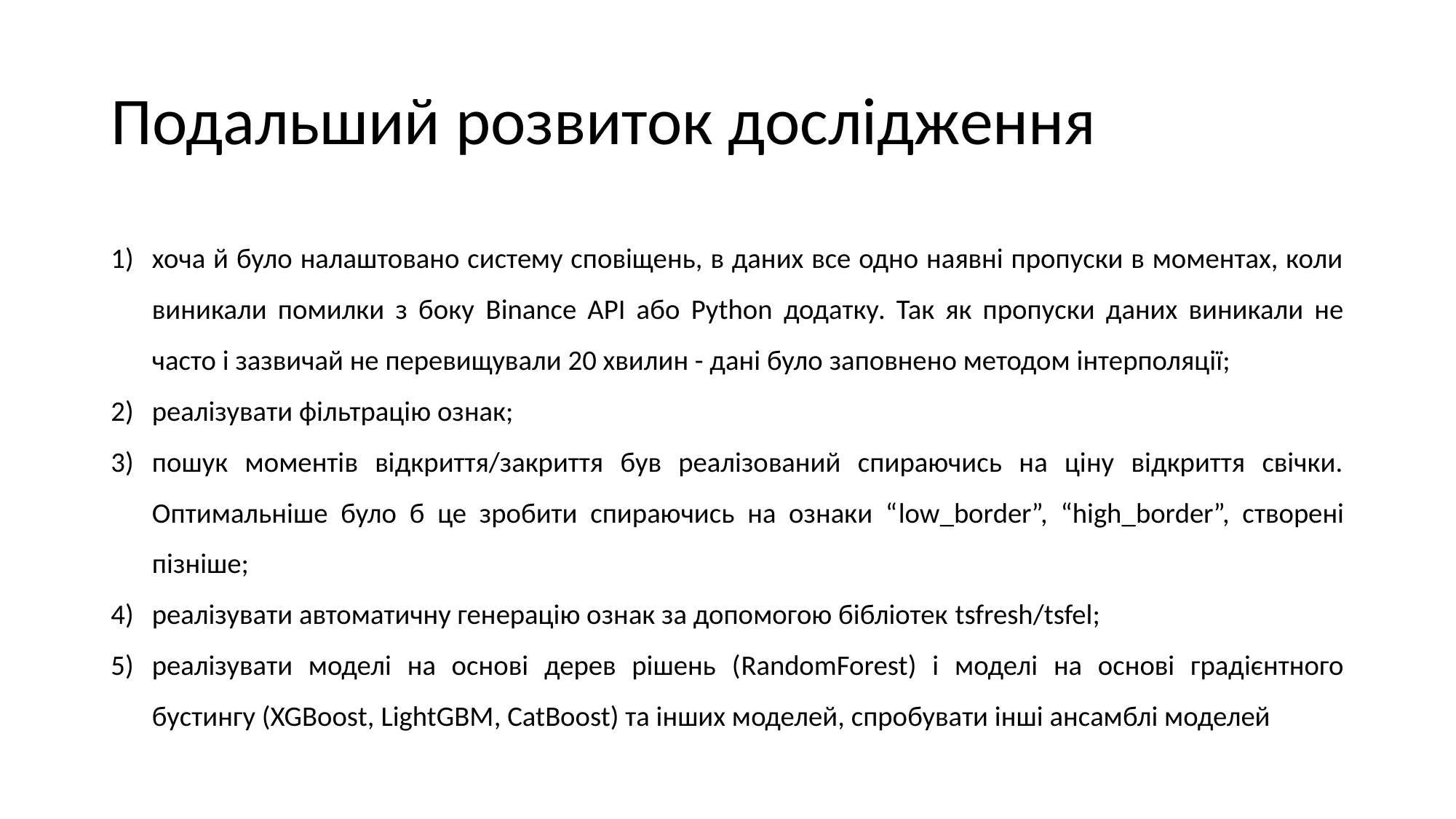

# Подальший розвиток дослідження
хоча й було налаштовано систему сповіщень, в даних все одно наявні пропуски в моментах, коли виникали помилки з боку Binance API або Python додатку. Так як пропуски даних виникали не часто і зазвичай не перевищували 20 хвилин - дані було заповнено методом інтерполяції;
реалізувати фільтрацію ознак;
пошук моментів відкриття/закриття був реалізований спираючись на ціну відкриття свічки. Оптимальніше було б це зробити спираючись на ознаки “low_border”, “high_border”, створені пізніше;
реалізувати автоматичну генерацію ознак за допомогою бібліотек tsfresh/tsfel;
реалізувати моделі на основі дерев рішень (RandomForest) і моделі на основі градієнтного бустингу (XGBoost, LightGBM, CatBoost) та інших моделей, спробувати інші ансамблі моделей